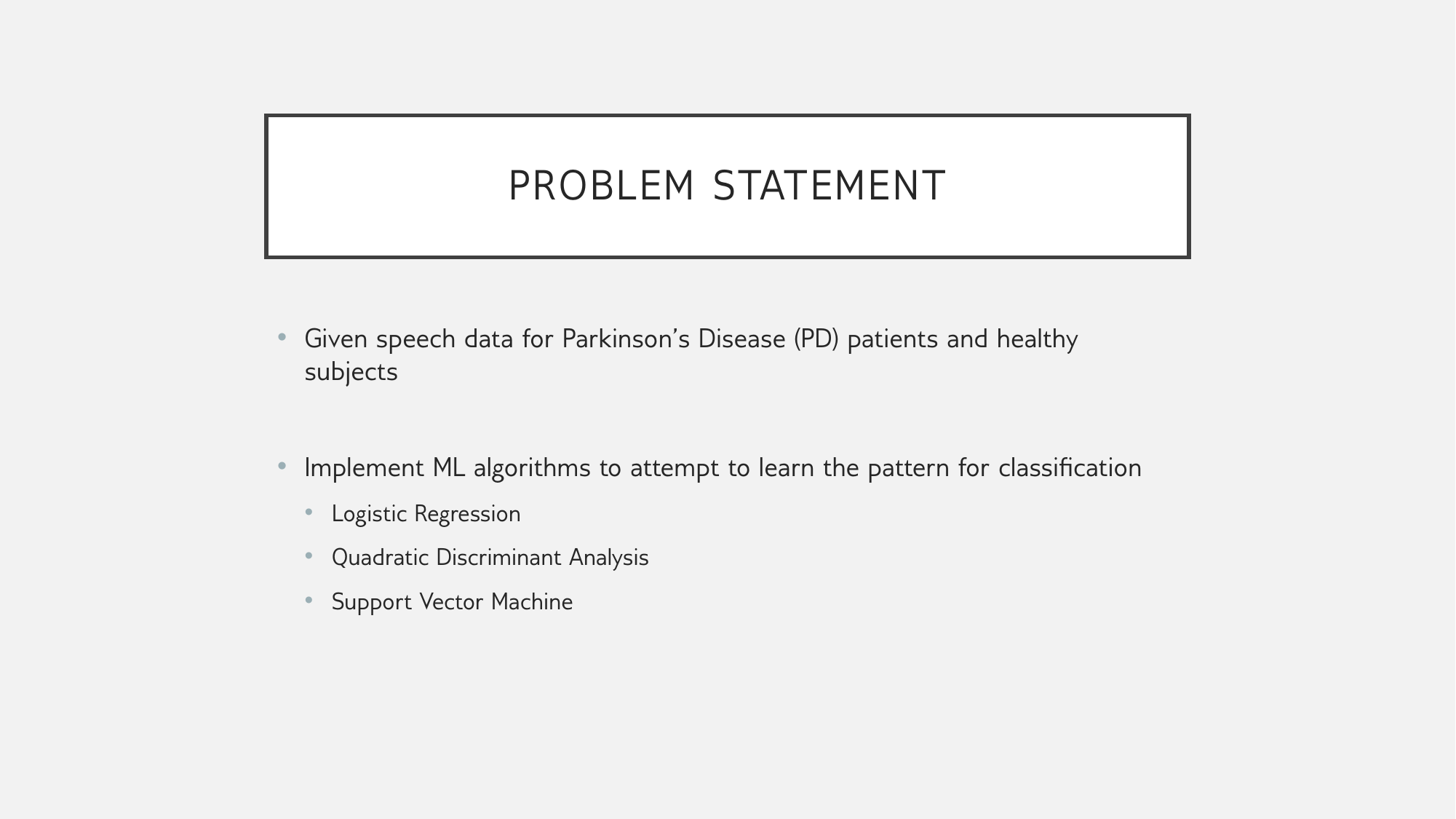

# Problem statement
Given speech data for Parkinson’s Disease (PD) patients and healthy subjects

Implement ML algorithms to attempt to learn the pattern for classification
Logistic Regression
Quadratic Discriminant Analysis
Support Vector Machine